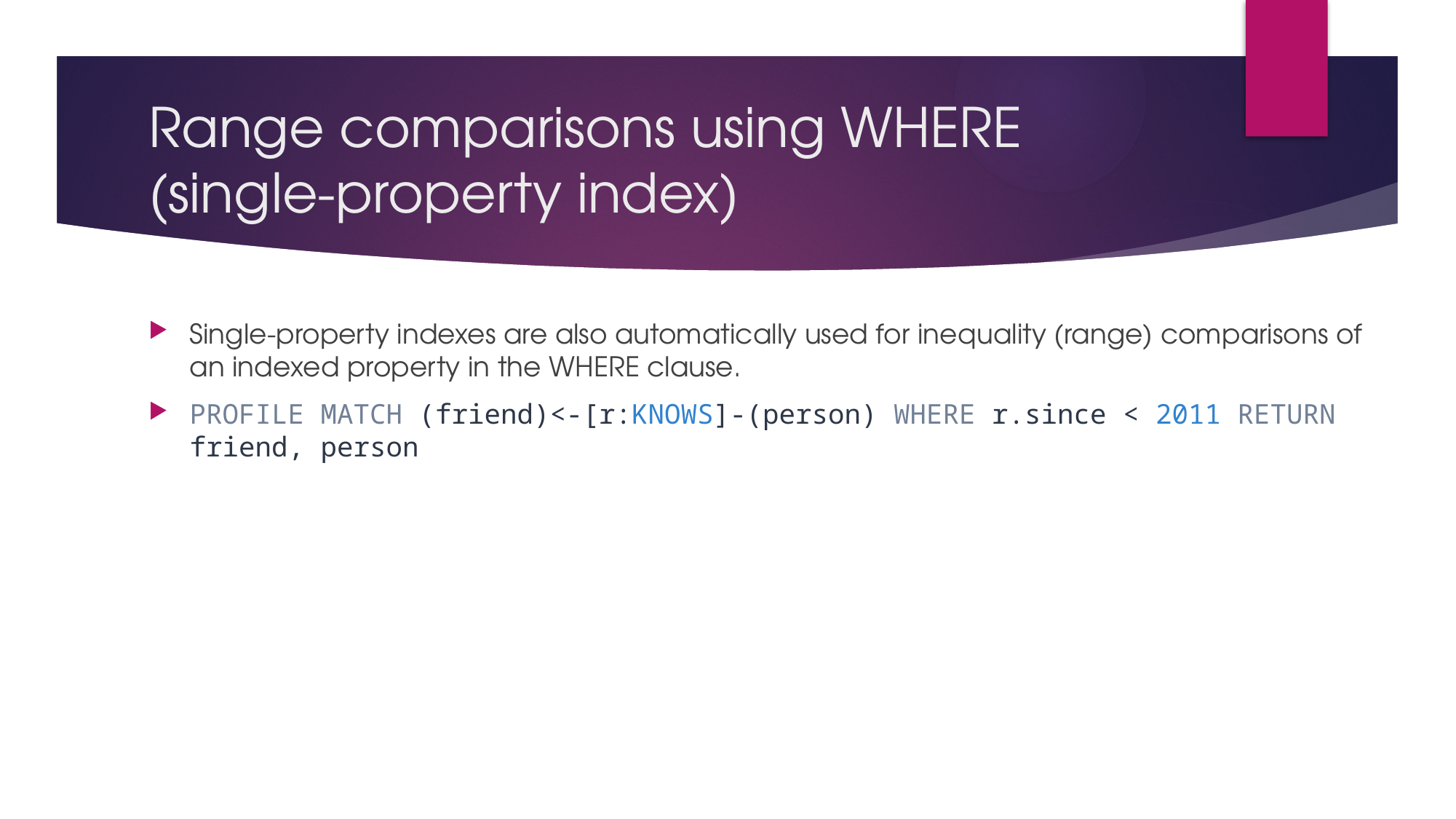

# Range comparisons using WHERE (single-property index)
Single-property indexes are also automatically used for inequality (range) comparisons of an indexed property in the WHERE clause.
PROFILE MATCH (friend)<-[r:KNOWS]-(person) WHERE r.since < 2011 RETURN friend, person